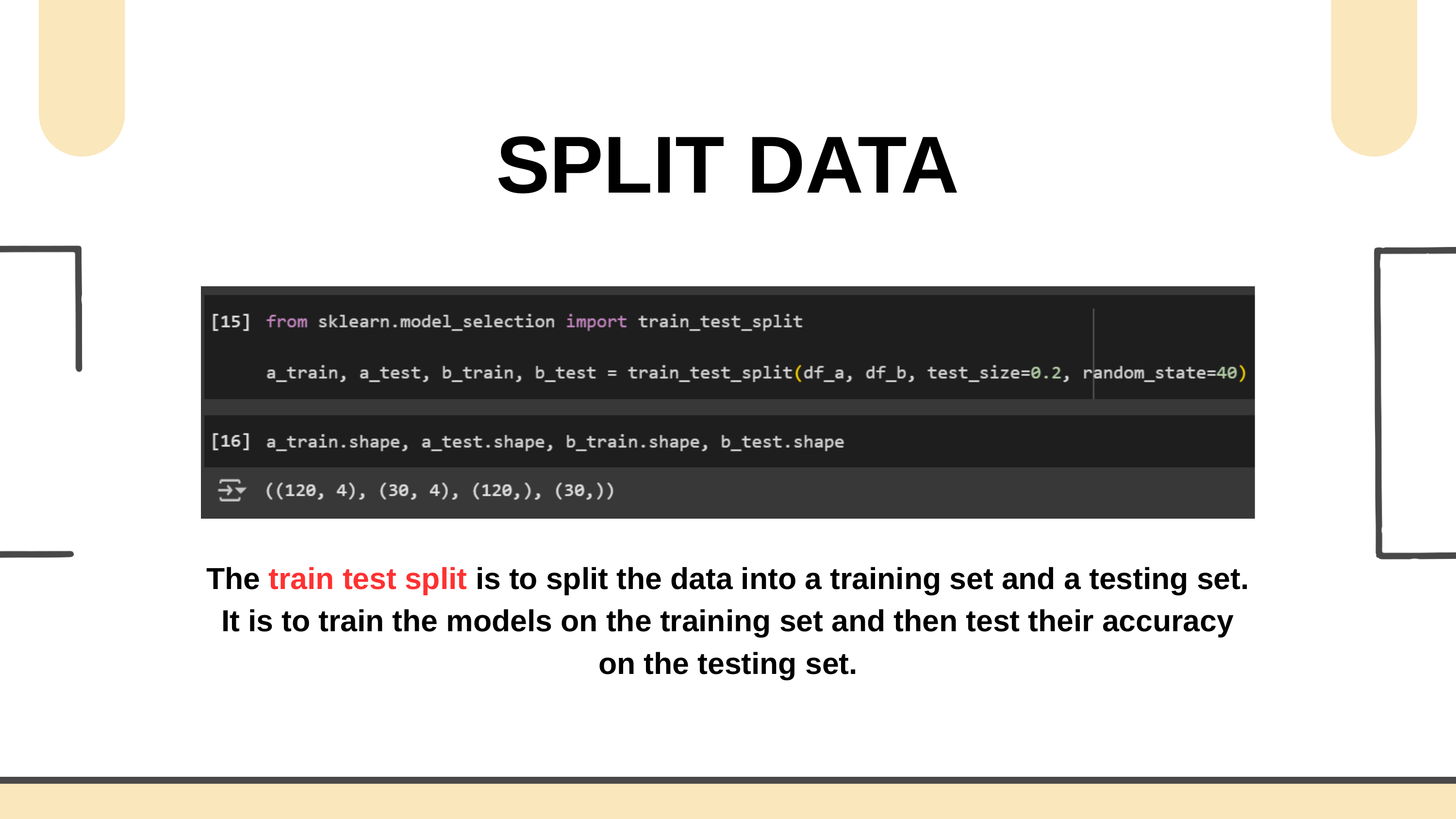

SPLIT DATA

The train test split is to split the data into a training set and a testing set. It is to train the models on the training set and then test their accuracy on the testing set.